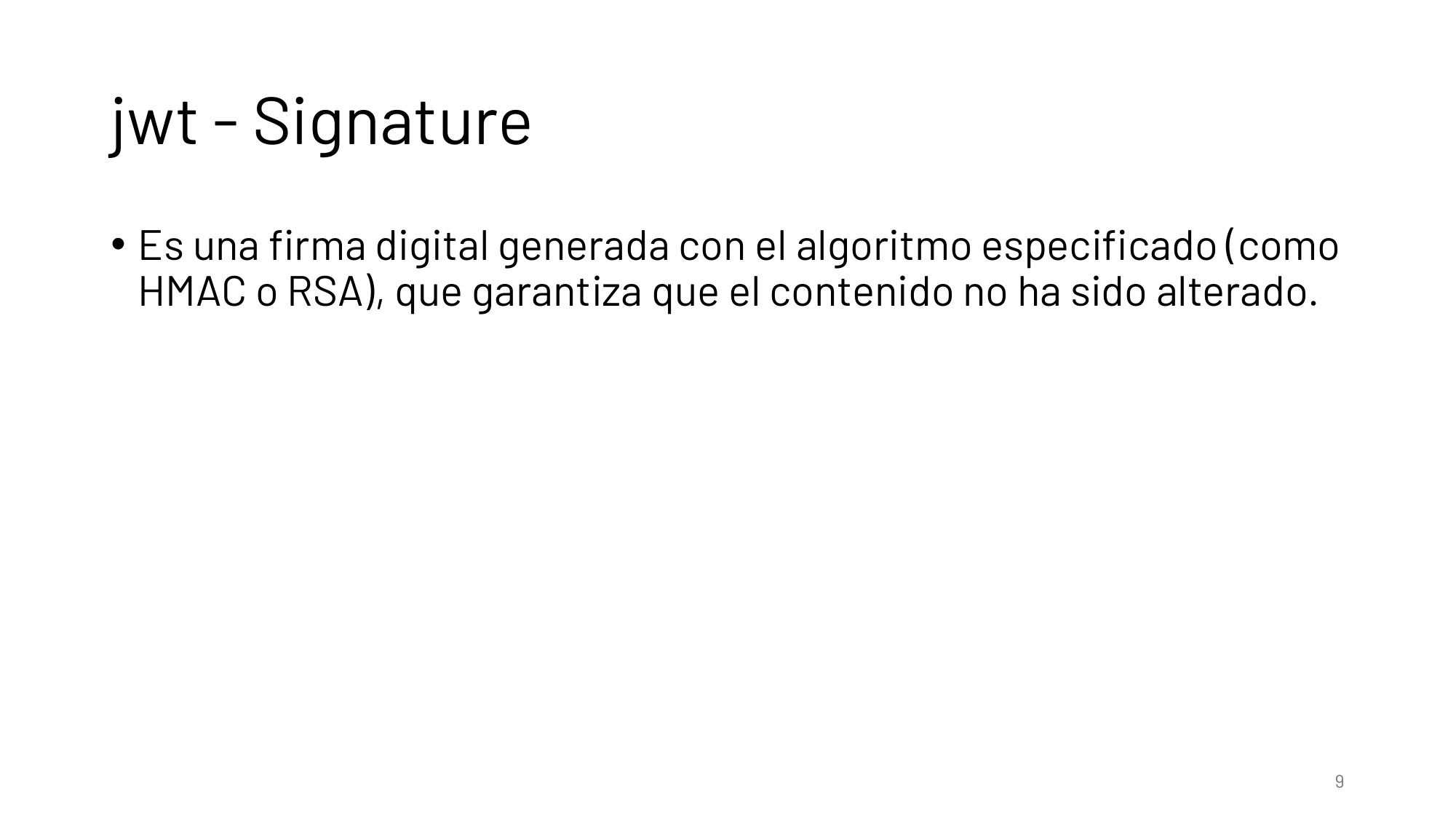

# jwt - Signature
Es una firma digital generada con el algoritmo especificado (como HMAC o RSA), que garantiza que el contenido no ha sido alterado.
9